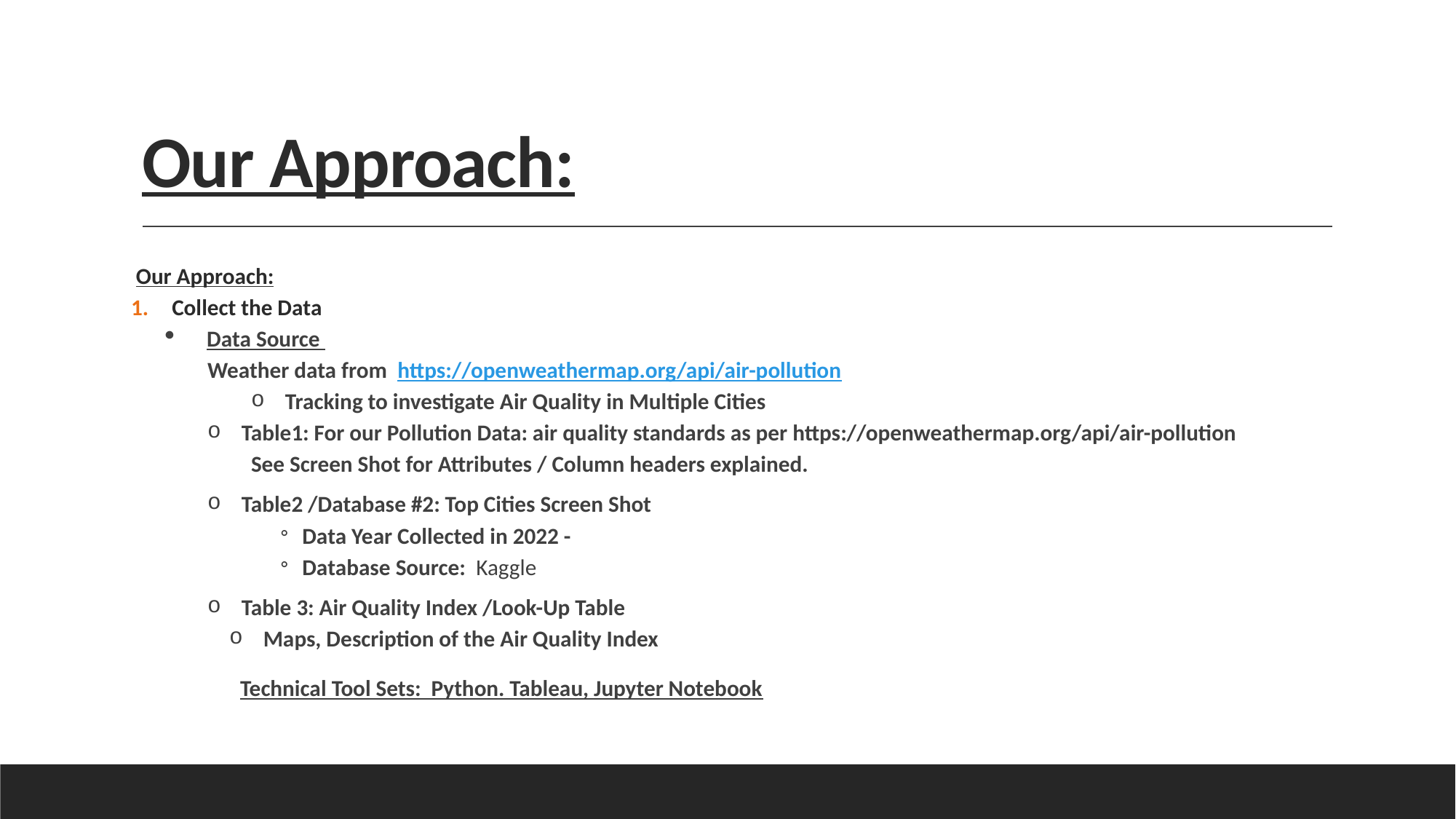

# Our Approach:
Our Approach:
Collect the Data
Data Source
Weather data from  https://openweathermap.org/api/air-pollution
Tracking to investigate Air Quality in Multiple Cities
Table1: For our Pollution Data: air quality standards as per https://openweathermap.org/api/air-pollution
See Screen Shot for Attributes / Column headers explained.
Table2 /Database #2: Top Cities Screen Shot
Data Year Collected in 2022 -
Database Source:  Kaggle
Table 3: Air Quality Index /Look-Up Table
Maps, Description of the Air Quality Index
	Technical Tool Sets:  Python. Tableau, Jupyter Notebook